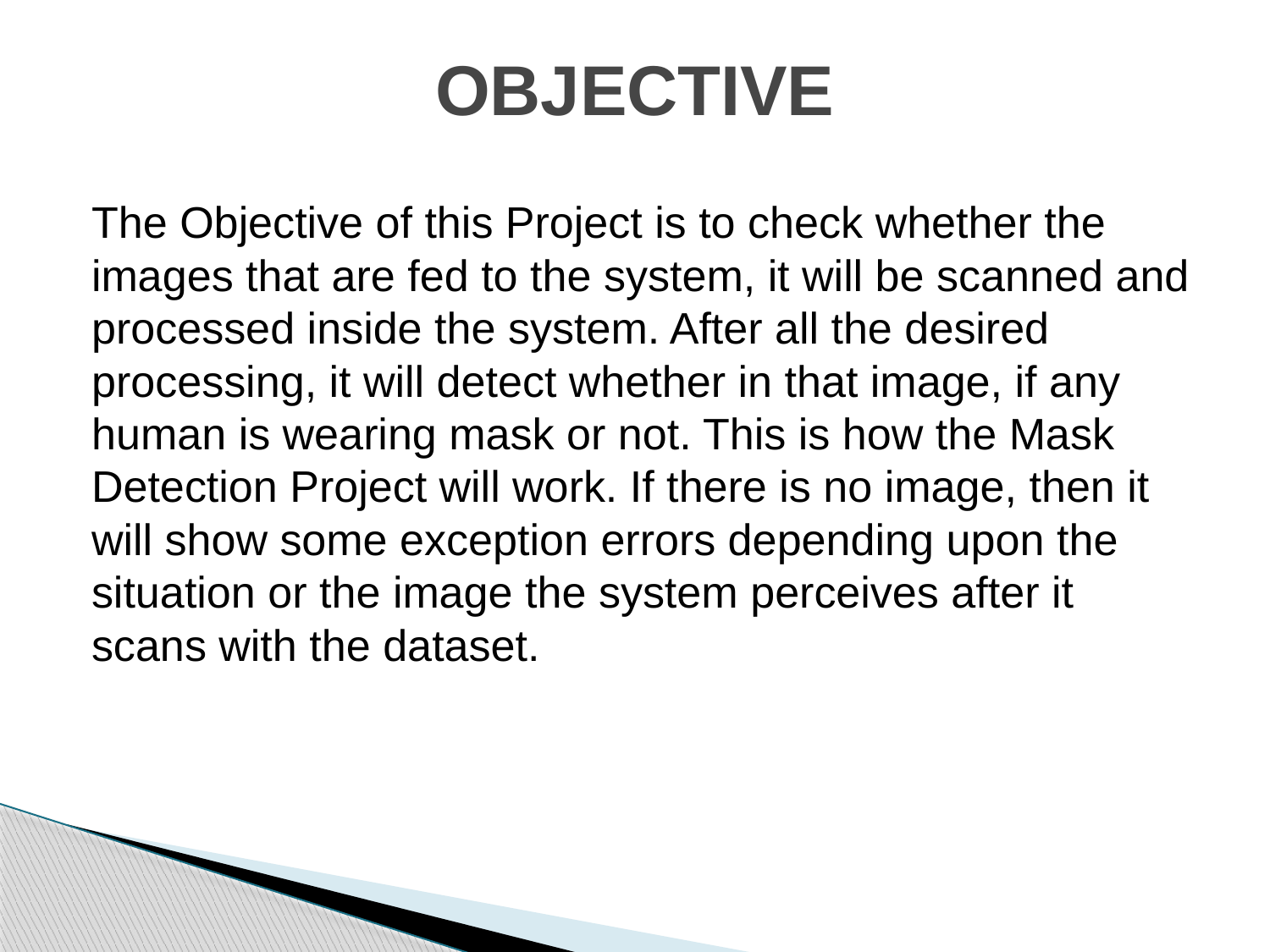

# OBJECTIVE

The Objective of this Project is to check whether the images that are fed to the system, it will be scanned and processed inside the system. After all the desired processing, it will detect whether in that image, if any human is wearing mask or not. This is how the Mask Detection Project will work. If there is no image, then it will show some exception errors depending upon the situation or the image the system perceives after it scans with the dataset.